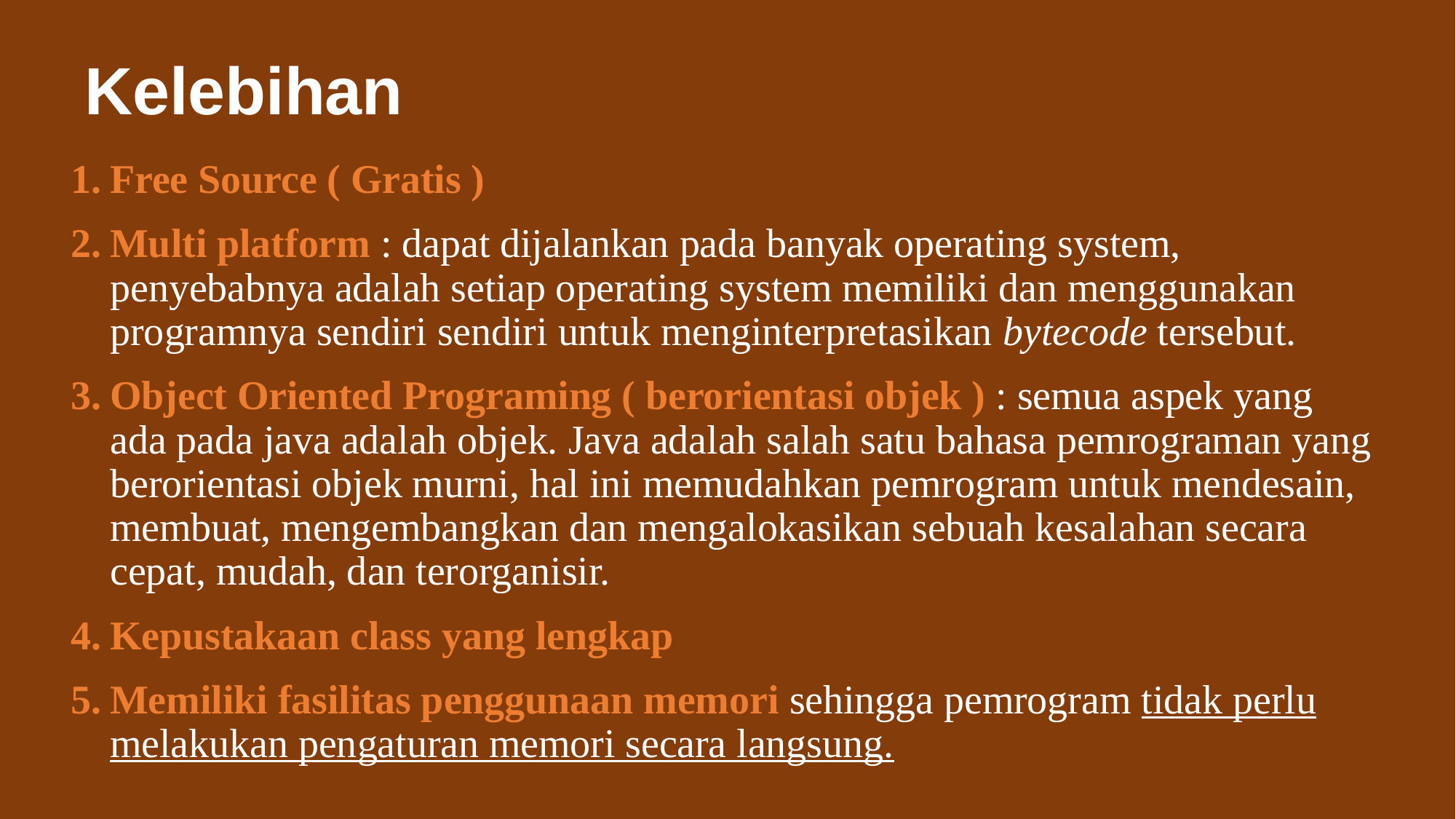

# Kelebihan
Free Source ( Gratis )
Multi platform : dapat dijalankan pada banyak operating system, penyebabnya adalah setiap operating system memiliki dan menggunakan programnya sendiri sendiri untuk menginterpretasikan bytecode tersebut.
Object Oriented Programing ( berorientasi objek ) : semua aspek yang ada pada java adalah objek. Java adalah salah satu bahasa pemrograman yang berorientasi objek murni, hal ini memudahkan pemrogram untuk mendesain, membuat, mengembangkan dan mengalokasikan sebuah kesalahan secara cepat, mudah, dan terorganisir.
Kepustakaan class yang lengkap
Memiliki fasilitas penggunaan memori sehingga pemrogram tidak perlu melakukan pengaturan memori secara langsung.